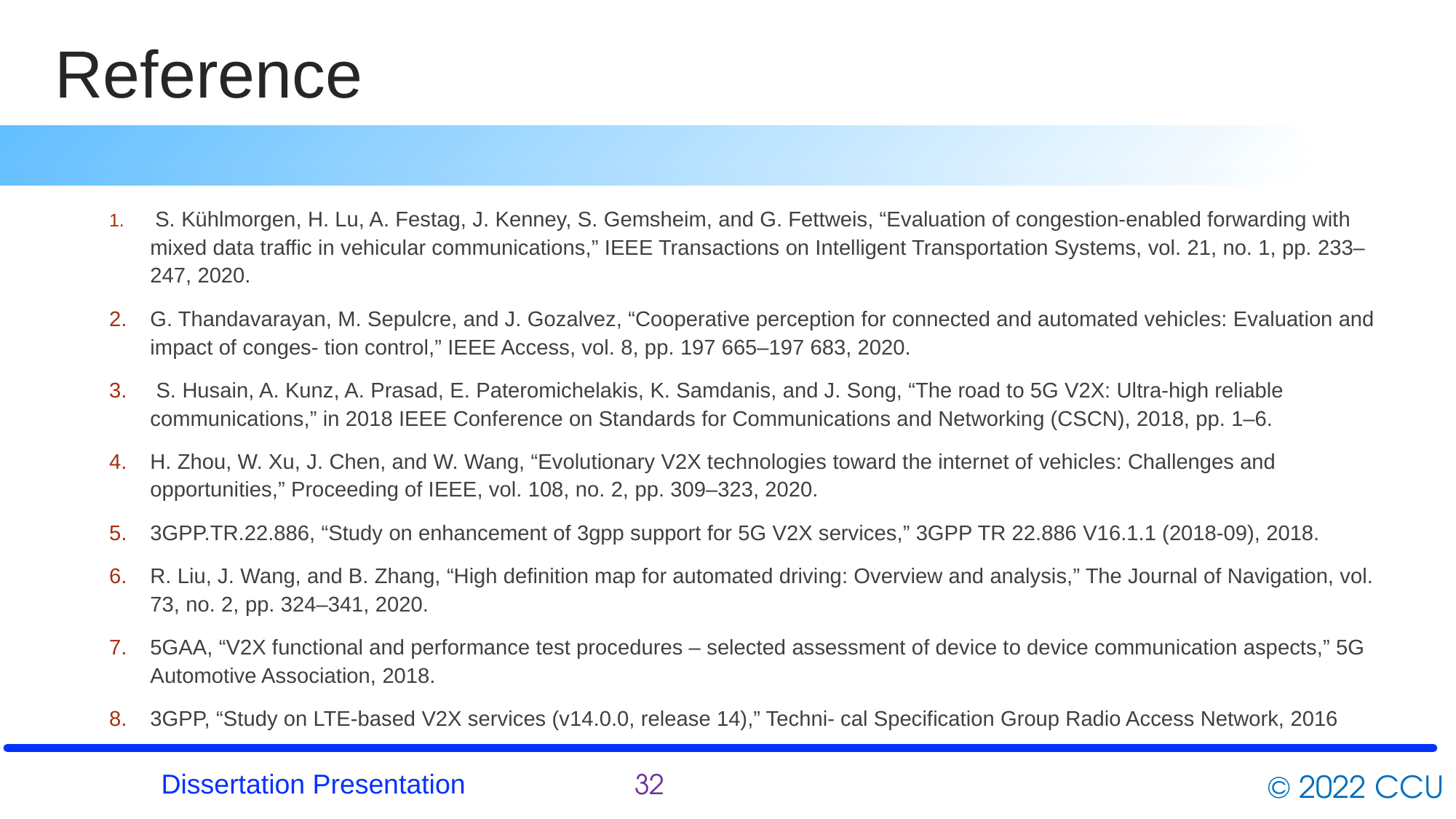

# Reference

 S. Kühlmorgen, H. Lu, A. Festag, J. Kenney, S. Gemsheim, and G. Fettweis, “Evaluation of congestion-enabled forwarding with mixed data traffic in vehicular communications,” IEEE Transactions on Intelligent Transportation Systems, vol. 21, no. 1, pp. 233–247, 2020.
G. Thandavarayan, M. Sepulcre, and J. Gozalvez, “Cooperative perception for connected and automated vehicles: Evaluation and impact of conges- tion control,” IEEE Access, vol. 8, pp. 197 665–197 683, 2020.
 S. Husain, A. Kunz, A. Prasad, E. Pateromichelakis, K. Samdanis, and J. Song, “The road to 5G V2X: Ultra-high reliable communications,” in 2018 IEEE Conference on Standards for Communications and Networking (CSCN), 2018, pp. 1–6.
H. Zhou, W. Xu, J. Chen, and W. Wang, “Evolutionary V2X technologies toward the internet of vehicles: Challenges and opportunities,” Proceeding of IEEE, vol. 108, no. 2, pp. 309–323, 2020.
3GPP.TR.22.886, “Study on enhancement of 3gpp support for 5G V2X services,” 3GPP TR 22.886 V16.1.1 (2018-09), 2018.
R. Liu, J. Wang, and B. Zhang, “High definition map for automated driving: Overview and analysis,” The Journal of Navigation, vol. 73, no. 2, pp. 324–341, 2020.
5GAA, “V2X functional and performance test procedures – selected assessment of device to device communication aspects,” 5G Automotive Association, 2018.
3GPP, “Study on LTE-based V2X services (v14.0.0, release 14),” Techni- cal Specification Group Radio Access Network, 2016
32